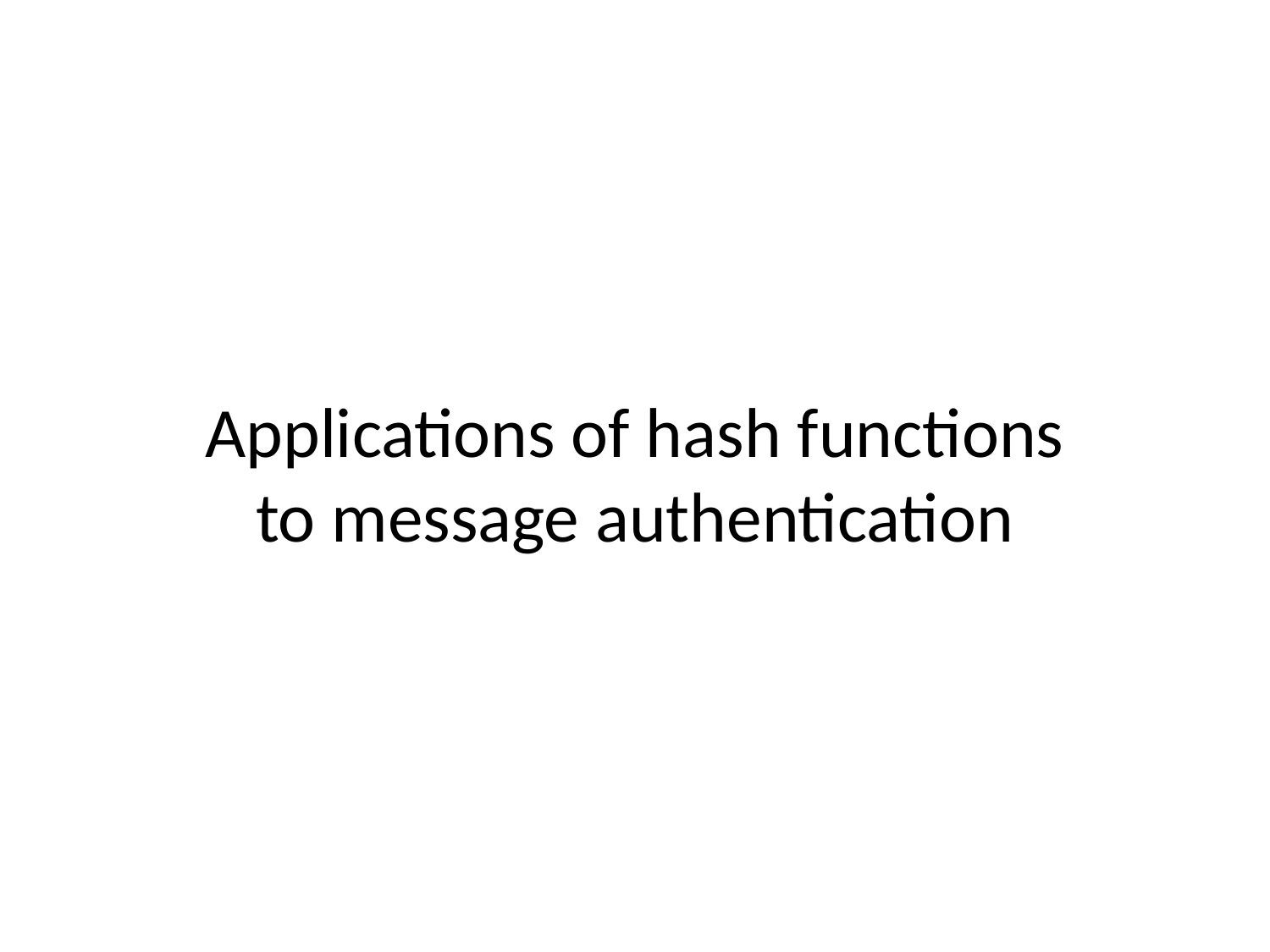

Applications of hash functions to message authentication